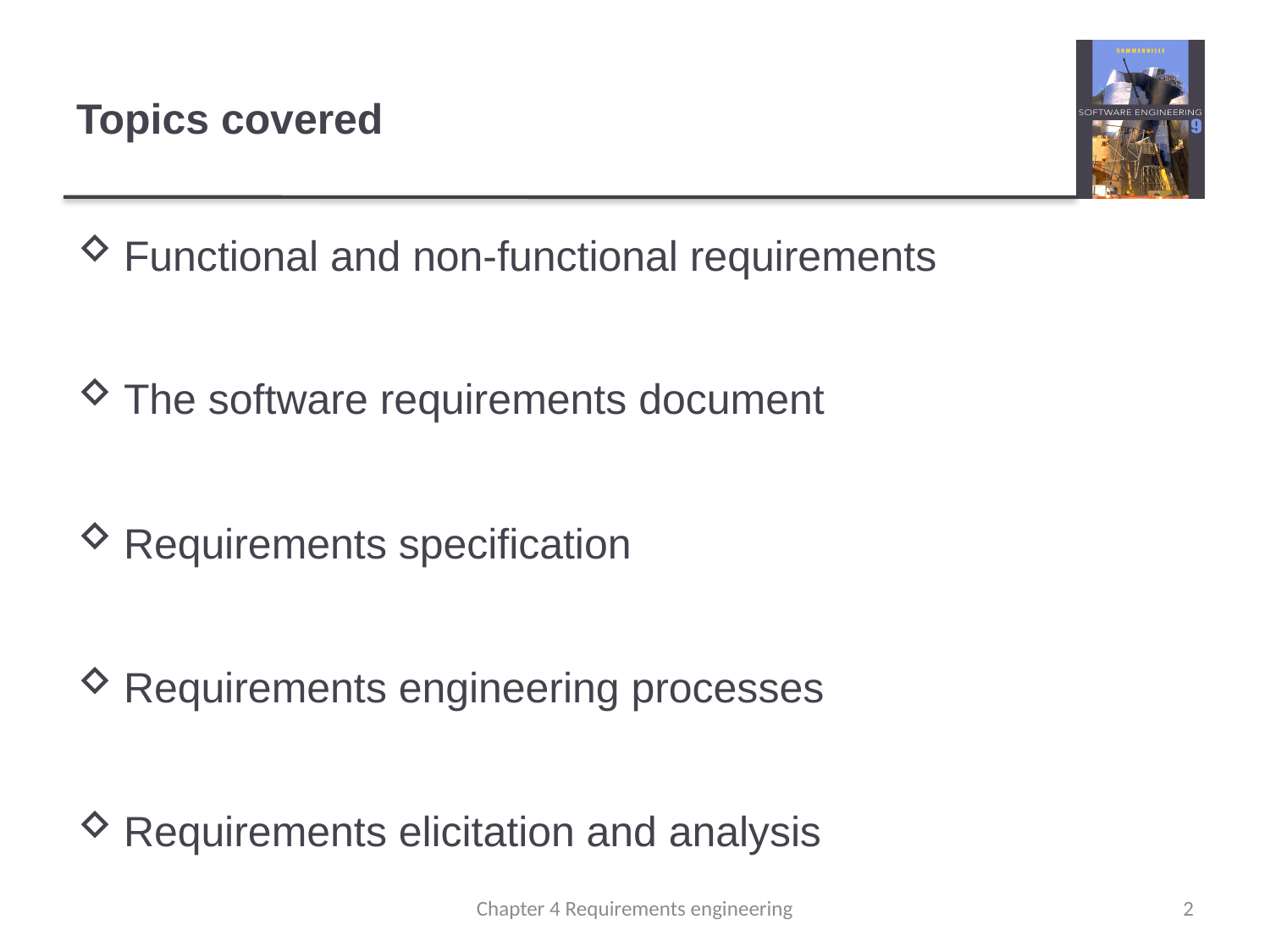

# Topics covered
Functional and non-functional requirements

The software requirements document

Requirements specification

Requirements engineering processes

Requirements elicitation and analysis

Chapter 4 Requirements engineering
2